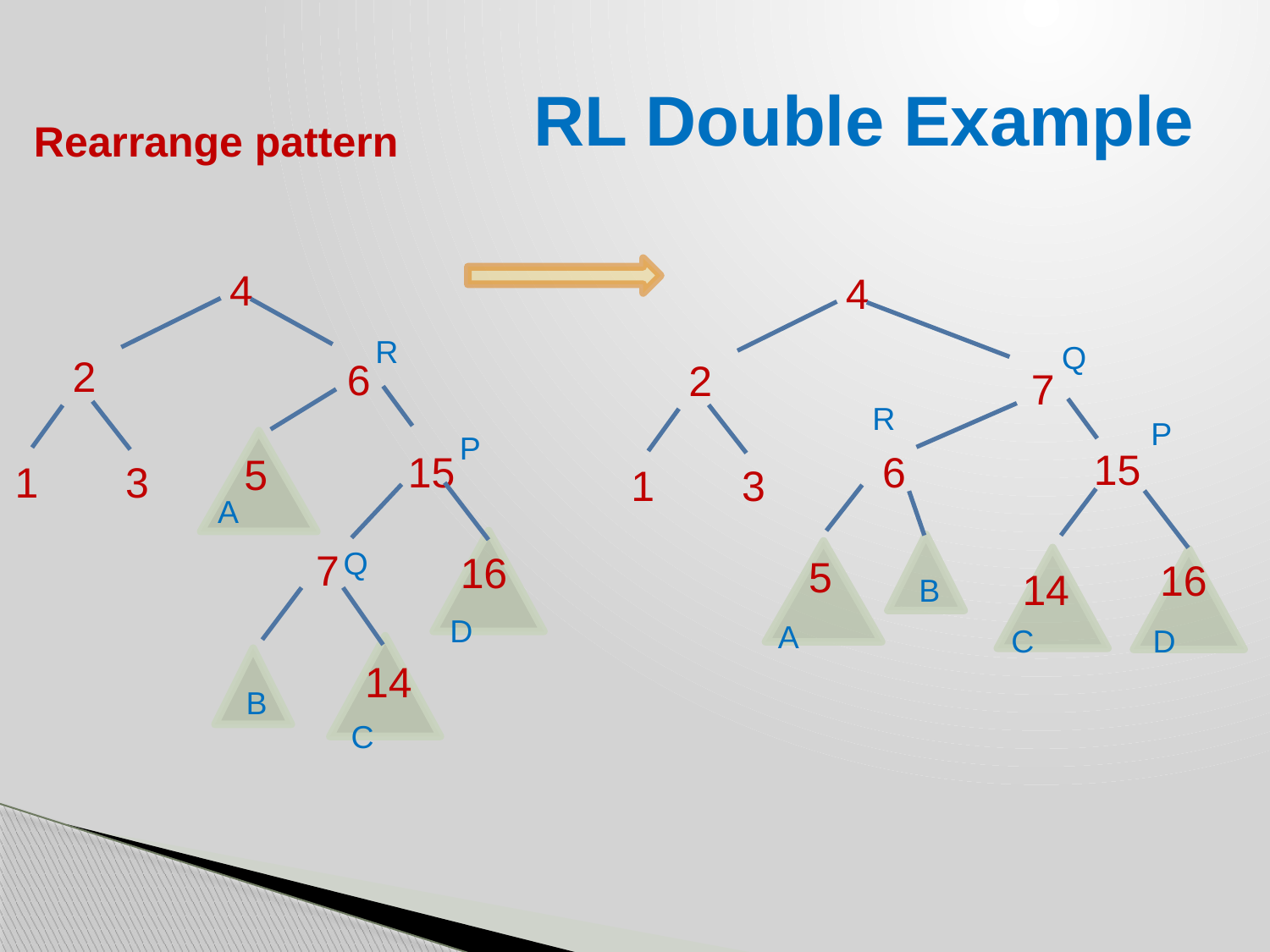

# RL Double Example
Rearrange pattern
4
R
2
6
5
P

15
1
3
A

Q
7
16
D

14
B
C

4
Q
2
7
R
5
P
15
6
1
3

16

14
B
A
D
C